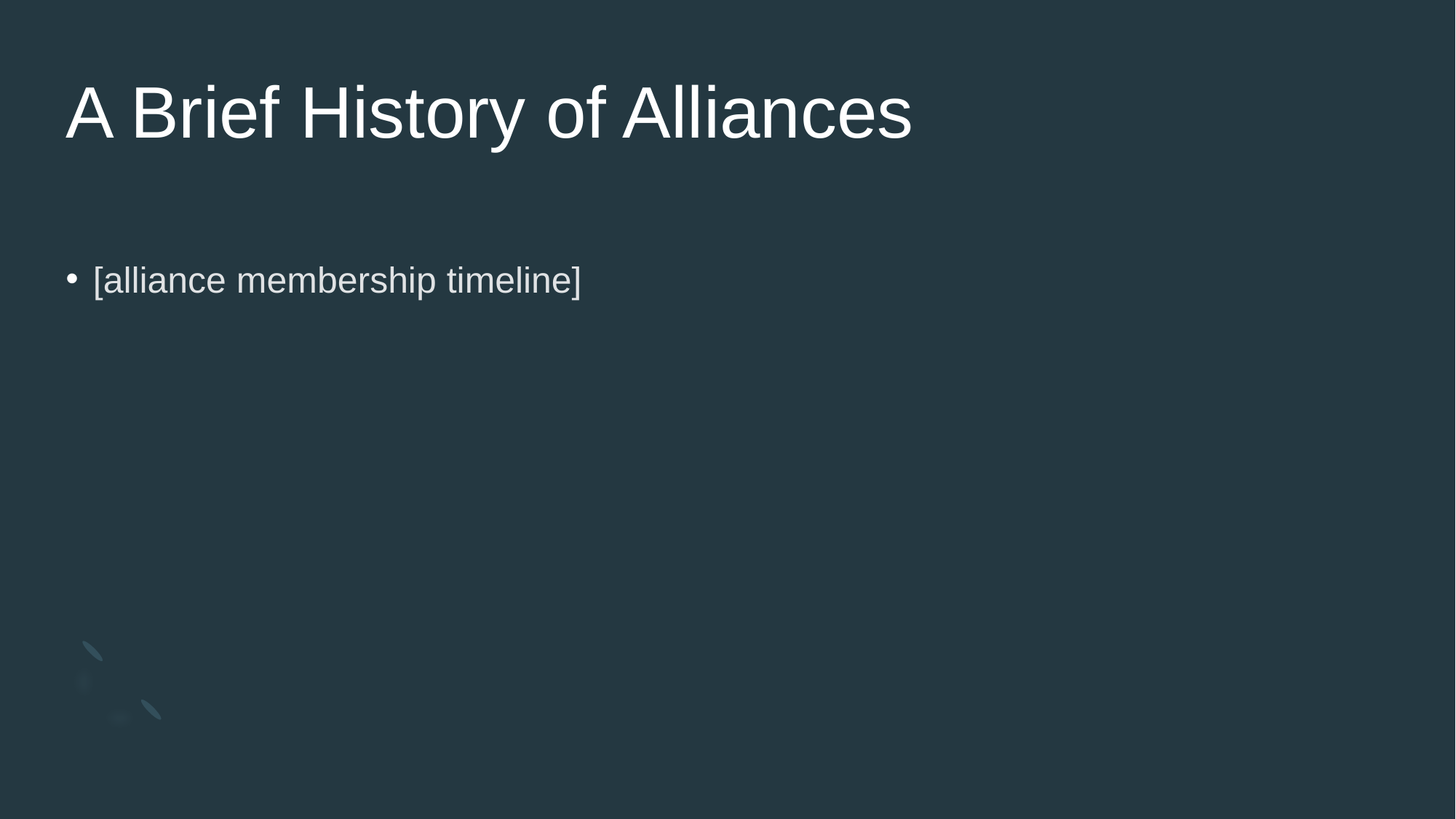

# A Brief History of Alliances
[alliance membership timeline]